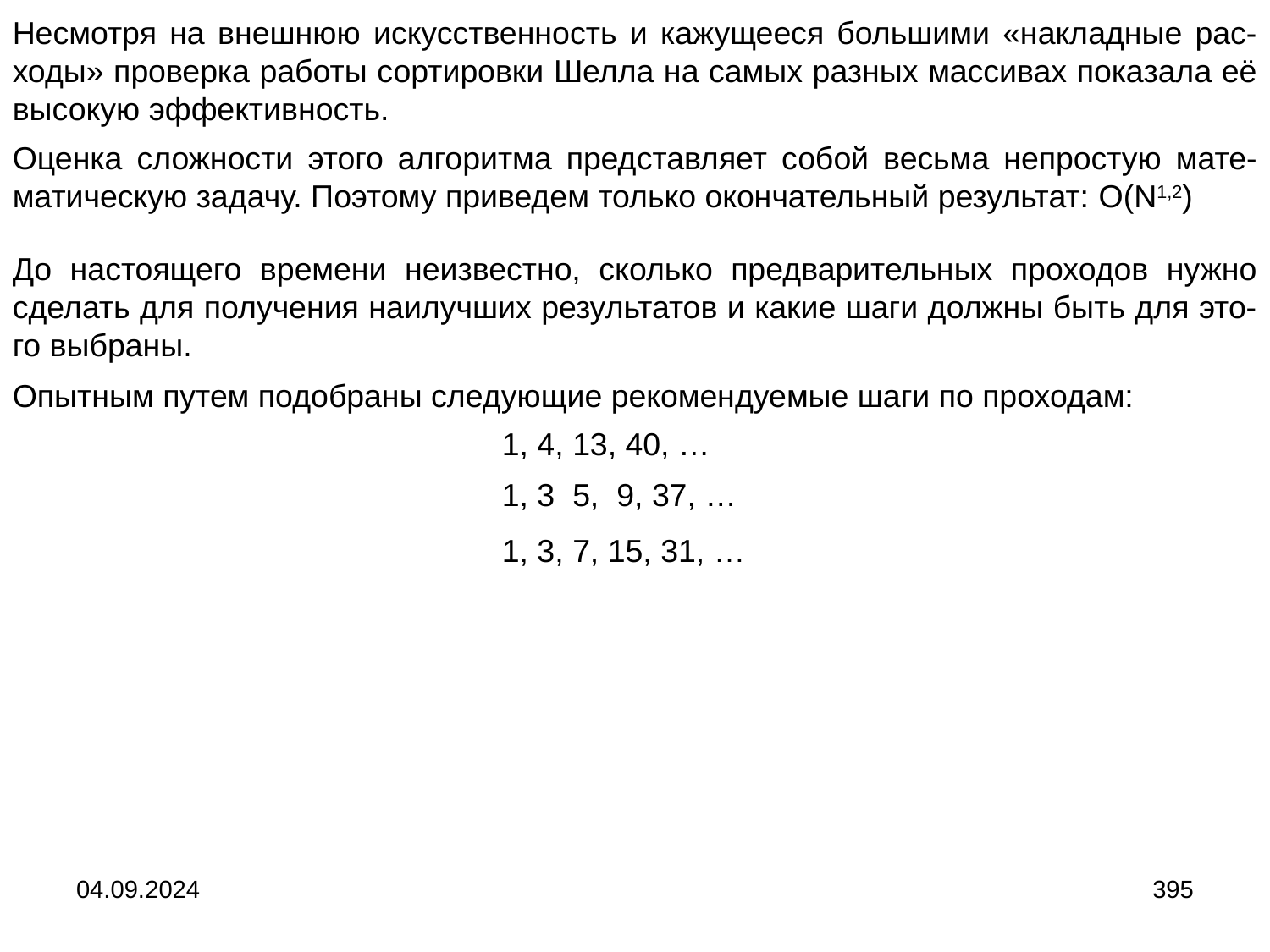

Несмотря на внешнюю искусственность и кажущееся большими «накладные рас-ходы» проверка работы сортировки Шелла на самых разных массивах показала её высокую эффективность.
Оценка сложности этого алгоритма представляет собой весьма непростую мате-матическую задачу. Поэтому приведем только окончательный результат: O(N1,2)
До настоящего времени неизвестно, сколько предварительных проходов нужно сделать для получения наилучших результатов и какие шаги должны быть для это-го выбраны.
Опытным путем подобраны следующие рекомендуемые шаги по проходам:
1, 4, 13, 40, …
1, 3  5,  9, 37, …
1, 3, 7, 15, 31, …
04.09.2024
395